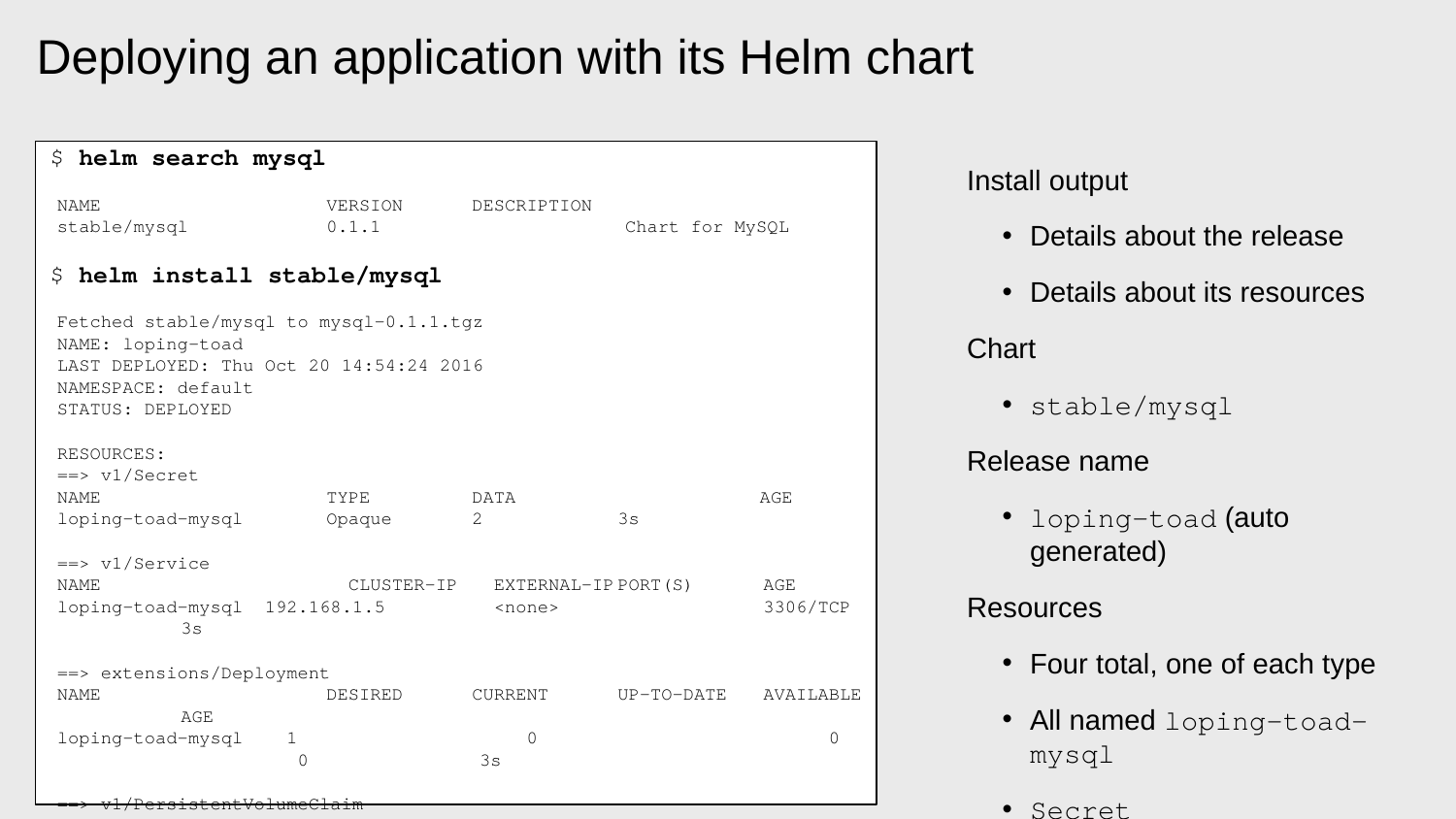

# Deploying an application with its Helm chart
 $ helm search mysql
  NAME               	VERSION	DESCRIPTION
  stable/mysql	0.1.1	              Chart for MySQL
 $ helm install stable/mysql
  Fetched stable/mysql to mysql-0.1.1.tgz
  NAME: loping-toad
  LAST DEPLOYED: Thu Oct 20 14:54:24 2016
  NAMESPACE: default
  STATUS: DEPLOYED
  RESOURCES:
  ==> v1/Secret
  NAME		TYPE	DATA	             AGE
  loping-toad-mysql	Opaque	2	3s
  ==> v1/Service
  NAME		  CLUSTER-IP	  EXTERNAL-IP	PORT(S)	AGE
  loping-toad-mysql  192.168.1.5	  <none>		3306/TCP	3s
  ==> extensions/Deployment
  NAME		DESIRED	CURRENT	UP-TO-DATE	AVAILABLE	AGE
  loping-toad-mysql    1		     0		      0                            0	              3s
  ==> v1/PersistentVolumeClaim
  NAME		  STATUS	VOLUME	CAPACITY	ACCESSMODES	AGE
  loping-toad-mysql Pending

Install output
Details about the release
Details about its resources
Chart
stable/mysql
Release name
loping-toad (auto generated)
Resources
Four total, one of each type
All named loping-toad-mysql
Secret
Service
Deployment
PersistentVolumeClaim